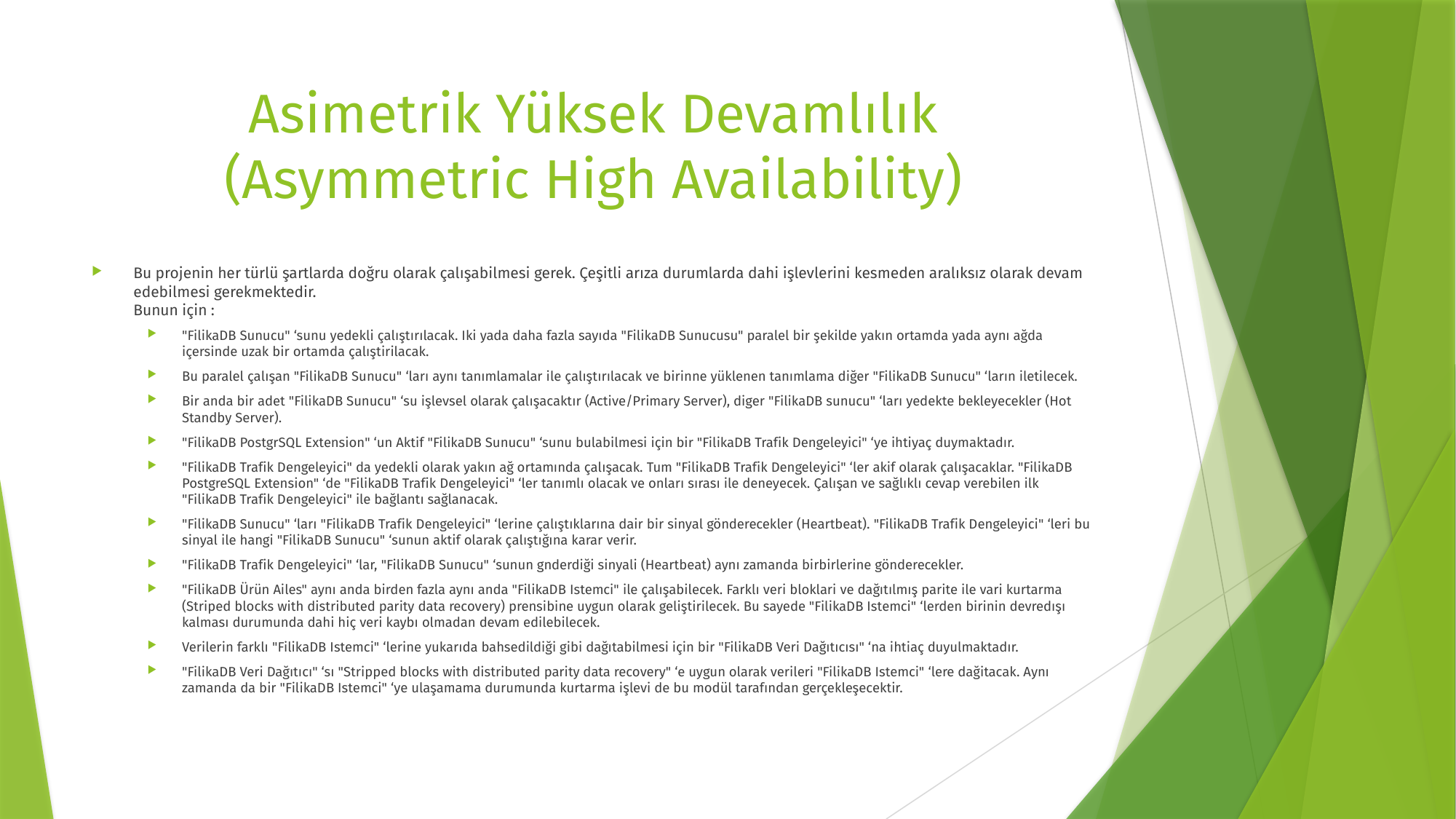

# Asimetrik Yüksek Devamlılık (Asymmetric High Availability)
Bu projenin her türlü şartlarda doğru olarak çalışabilmesi gerek. Çeşitli arıza durumlarda dahi işlevlerini kesmeden aralıksız olarak devam edebilmesi gerekmektedir.
Bunun için :
"FilikaDB Sunucu" ‘sunu yedekli çalıştırılacak. Iki yada daha fazla sayıda "FilikaDB Sunucusu" paralel bir şekilde yakın ortamda yada aynı ağda içersinde uzak bir ortamda çalıştirilacak.
Bu paralel çalışan "FilikaDB Sunucu" ‘ları aynı tanımlamalar ile çalıştırılacak ve birinne yüklenen tanımlama diğer "FilikaDB Sunucu" ‘ların iletilecek.
Bir anda bir adet "FilikaDB Sunucu" ‘su işlevsel olarak çalışacaktır (Active/Primary Server), diger "FilikaDB sunucu" ‘ları yedekte bekleyecekler (Hot Standby Server).
"FilikaDB PostgrSQL Extension" ‘un Aktif "FilikaDB Sunucu" ‘sunu bulabilmesi için bir "FilikaDB Trafik Dengeleyici" ‘ye ihtiyaç duymaktadır.
"FilikaDB Trafik Dengeleyici" da yedekli olarak yakın ağ ortamında çalışacak. Tum "FilikaDB Trafik Dengeleyici" ‘ler akif olarak çalışacaklar. "FilikaDB PostgreSQL Extension" ‘de "FilikaDB Trafik Dengeleyici" ‘ler tanımlı olacak ve onları sırası ile deneyecek. Çalışan ve sağlıklı cevap verebilen ilk "FilikaDB Trafik Dengeleyici" ile bağlantı sağlanacak.
"FilikaDB Sunucu" ‘ları "FilikaDB Trafik Dengeleyici" ‘lerine çalıştıklarına dair bir sinyal gönderecekler (Heartbeat). "FilikaDB Trafik Dengeleyici" ‘leri bu sinyal ile hangi "FilikaDB Sunucu" ‘sunun aktif olarak çalıştığına karar verir.
"FilikaDB Trafik Dengeleyici" ‘lar, "FilikaDB Sunucu" ‘sunun gnderdiği sinyali (Heartbeat) aynı zamanda birbirlerine gönderecekler.
"FilikaDB Ürün Ailes" aynı anda birden fazla aynı anda "FilikaDB Istemci" ile çalışabilecek. Farklı veri bloklari ve dağıtılmış parite ile vari kurtarma (Striped blocks with distributed parity data recovery) prensibine uygun olarak geliştirilecek. Bu sayede "FilikaDB Istemci" ‘lerden birinin devredışı kalması durumunda dahi hiç veri kaybı olmadan devam edilebilecek.
Verilerin farklı "FilikaDB Istemci" ‘lerine yukarıda bahsedildiği gibi dağıtabilmesi için bir "FilikaDB Veri Dağıtıcısı" ‘na ihtiaç duyulmaktadır.
"FilikaDB Veri Dağıtıcı" ‘sı "Stripped blocks with distributed parity data recovery" ‘e uygun olarak verileri "FilikaDB Istemci" ‘lere dağitacak. Aynı zamanda da bir "FilikaDB Istemci" ‘ye ulaşamama durumunda kurtarma işlevi de bu modül tarafından gerçekleşecektir.